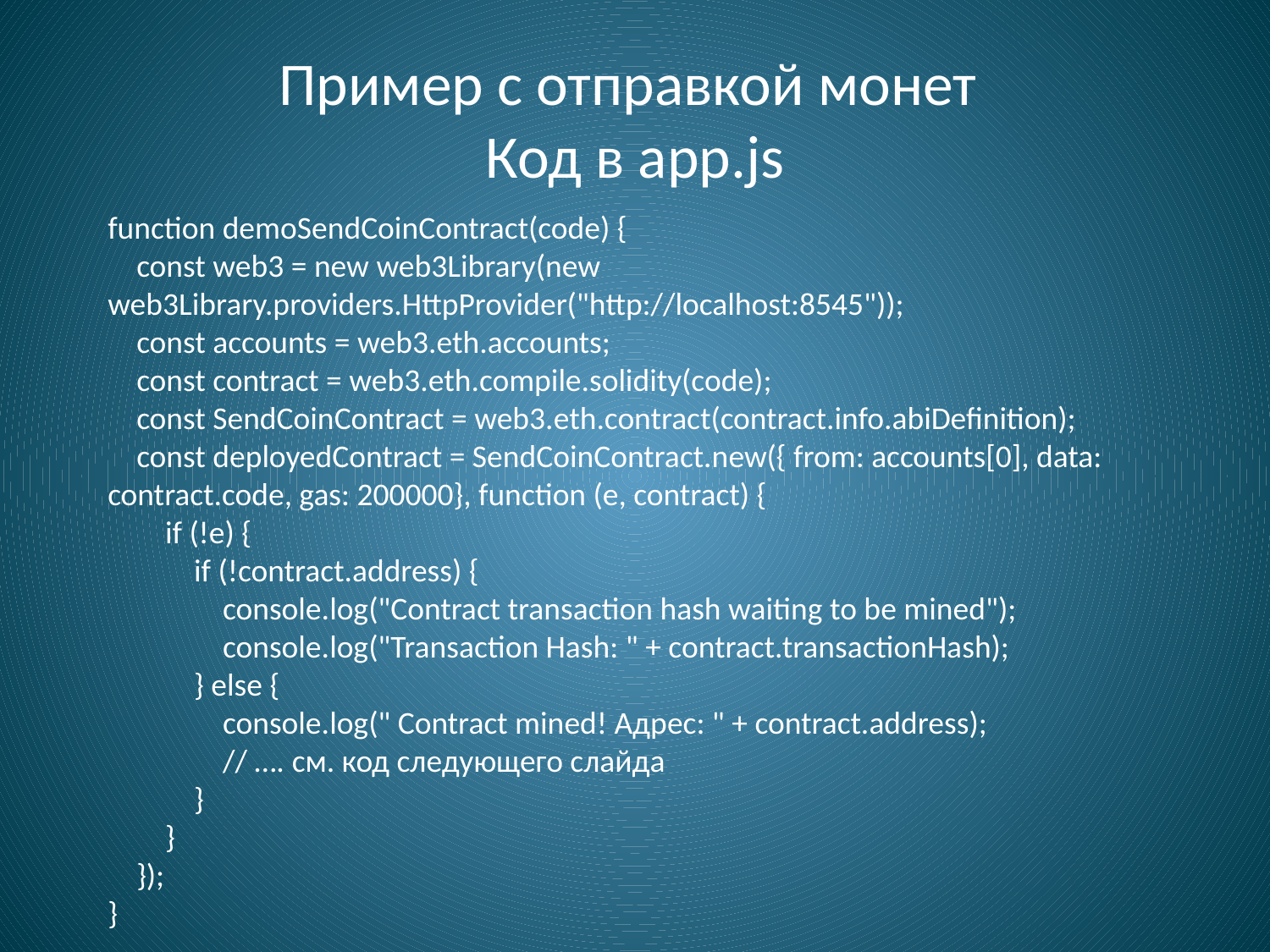

# Пример с отправкой монет Код в app.js
function demoSendCoinContract(code) {
    const web3 = new web3Library(new web3Library.providers.HttpProvider("http://localhost:8545"));
    const accounts = web3.eth.accounts;
    const contract = web3.eth.compile.solidity(code);
    const SendCoinContract = web3.eth.contract(contract.info.abiDefinition);
    const deployedContract = SendCoinContract.new({ from: accounts[0], data: contract.code, gas: 200000}, function (e, contract) {
        if (!e) {
            if (!contract.address) {
                console.log("Contract transaction hash waiting to be mined");
                console.log("Transaction Hash: " + contract.transactionHash);
            } else {
                console.log(" Contract mined! Адрес: " + contract.address);
                // …. см. код следующего слайда
            }
        }
    });
}